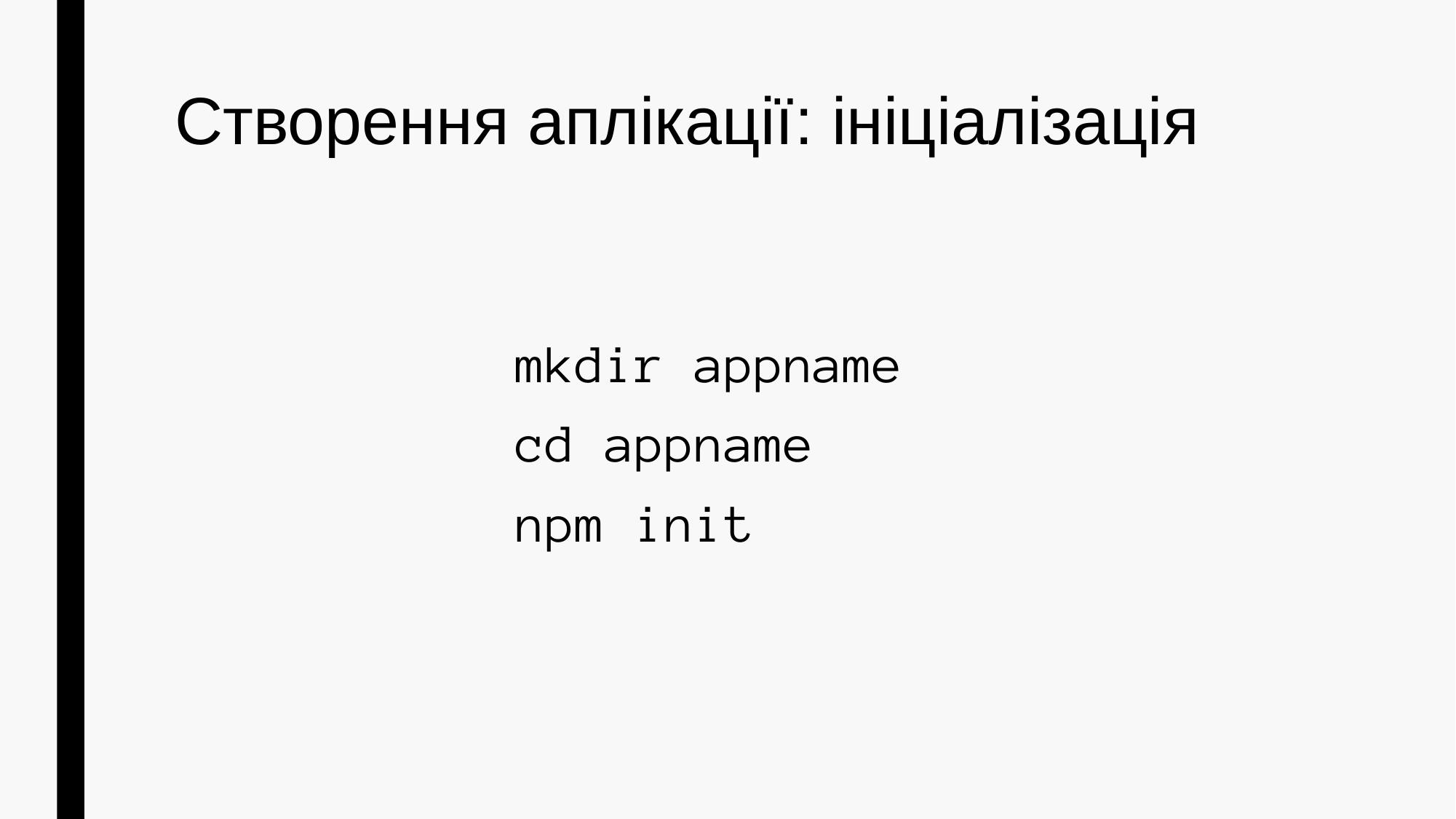

# Створення аплікації: ініціалізація

mkdir appname
cd appname
npm init